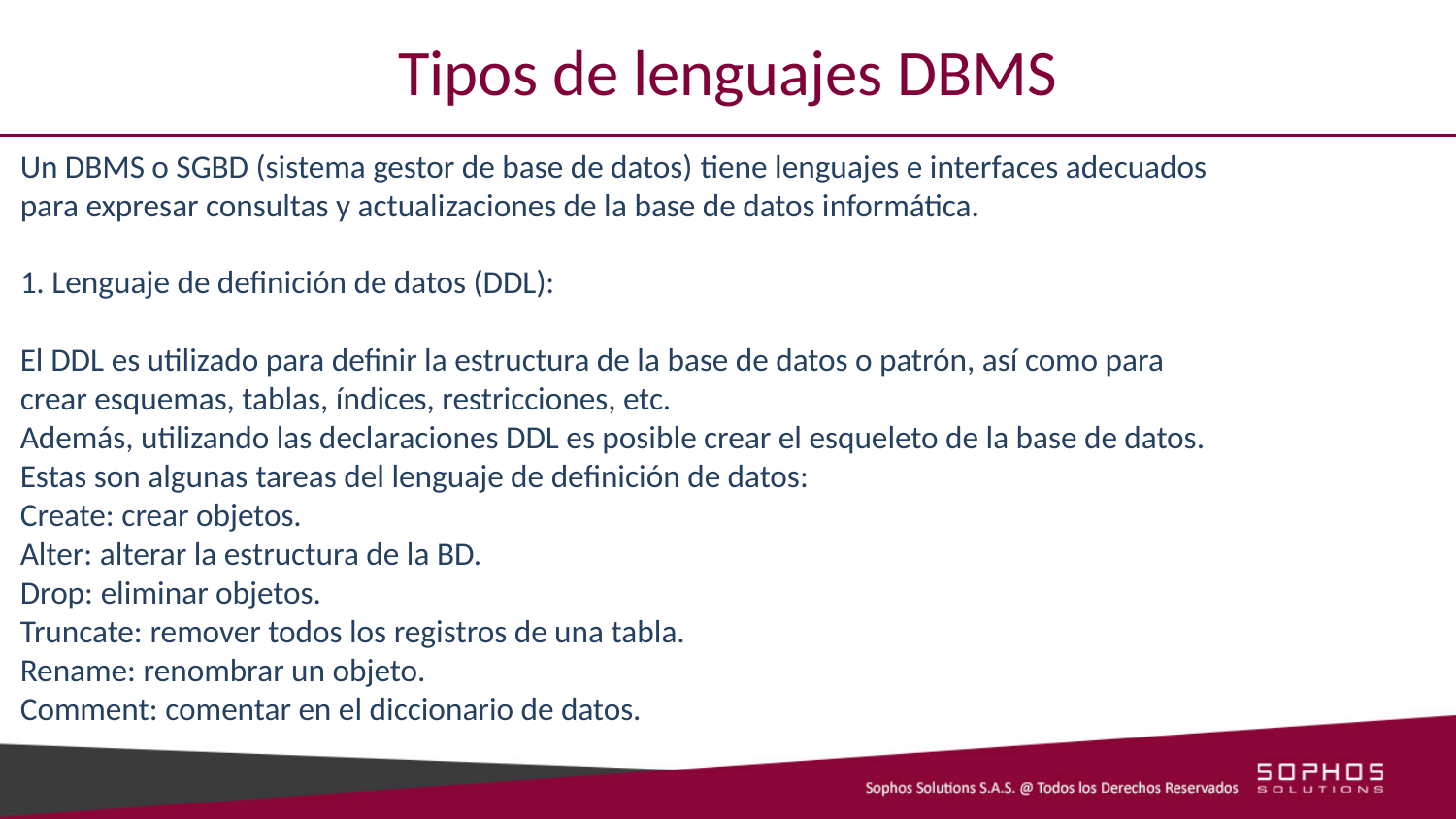

# Tipos de lenguajes DBMS
Un DBMS o SGBD (sistema gestor de base de datos) tiene lenguajes e interfaces adecuados para expresar consultas y actualizaciones de la base de datos informática.

1. Lenguaje de definición de datos (DDL):

El DDL es utilizado para definir la estructura de la base de datos o patrón, así como para crear esquemas, tablas, índices, restricciones, etc.
Además, utilizando las declaraciones DDL es posible crear el esqueleto de la base de datos.
Estas son algunas tareas del lenguaje de definición de datos:
Create: crear objetos.
Alter: alterar la estructura de la BD.
Drop: eliminar objetos.
Truncate: remover todos los registros de una tabla.
Rename: renombrar un objeto.
Comment: comentar en el diccionario de datos.